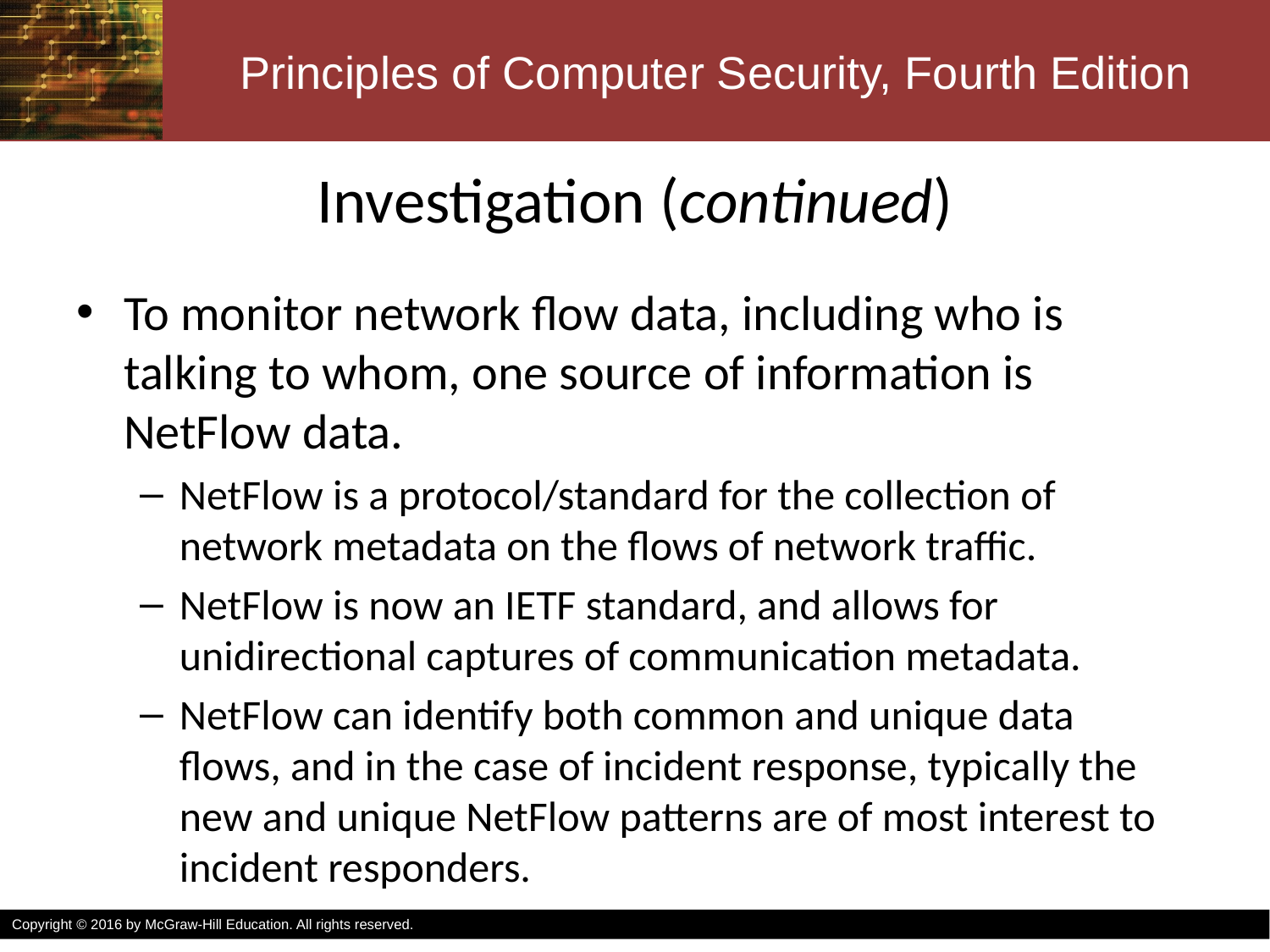

# Investigation (continued)
To monitor network flow data, including who is talking to whom, one source of information is NetFlow data.
NetFlow is a protocol/standard for the collection of network metadata on the flows of network traffic.
NetFlow is now an IETF standard, and allows for unidirectional captures of communication metadata.
NetFlow can identify both common and unique data
flows, and in the case of incident response, typically the new and unique NetFlow patterns are of most interest to incident responders.